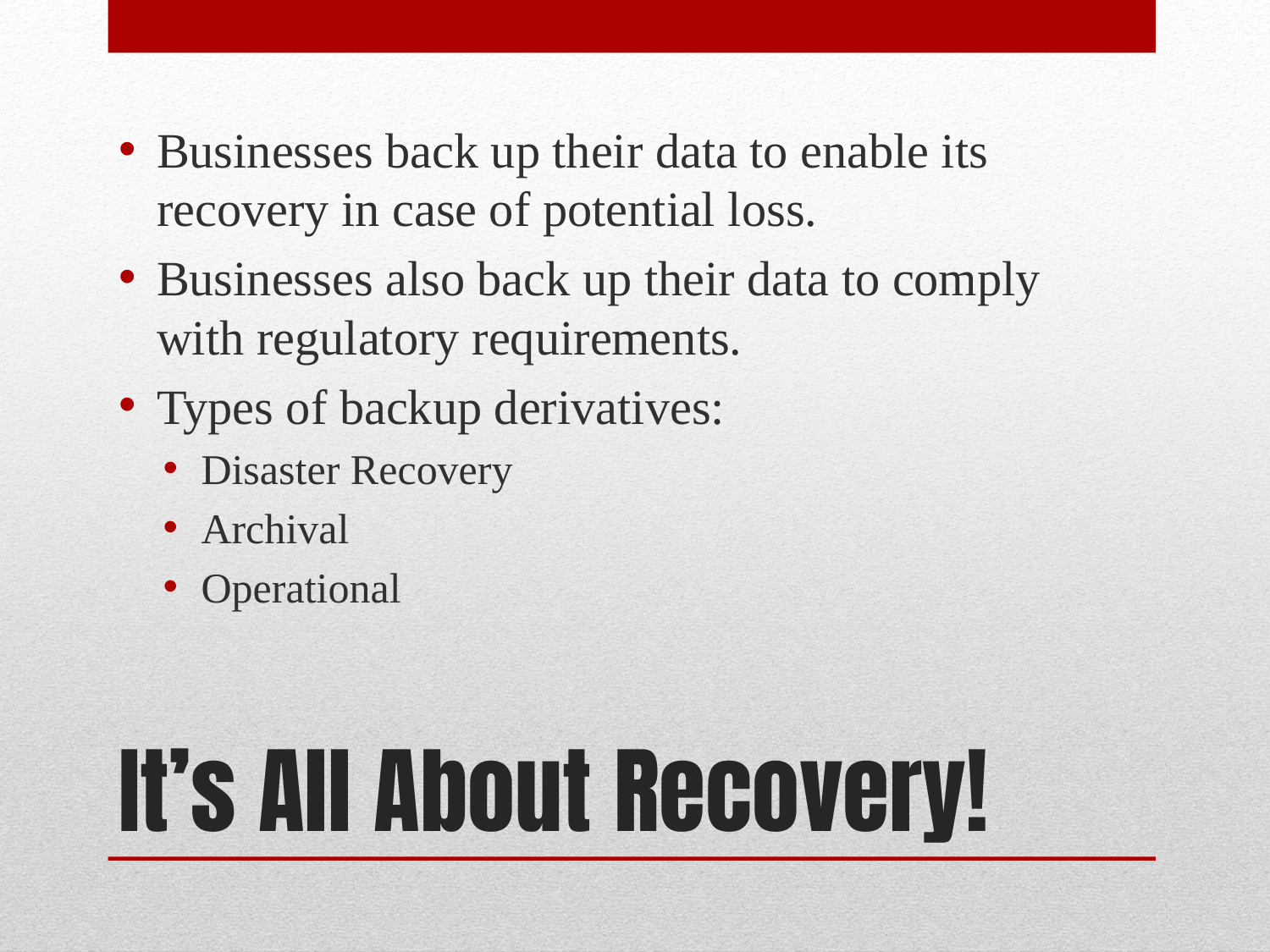

Businesses back up their data to enable its recovery in case of potential loss.
Businesses also back up their data to comply with regulatory requirements.
Types of backup derivatives:
Disaster Recovery
Archival
Operational
# It’s All About Recovery!